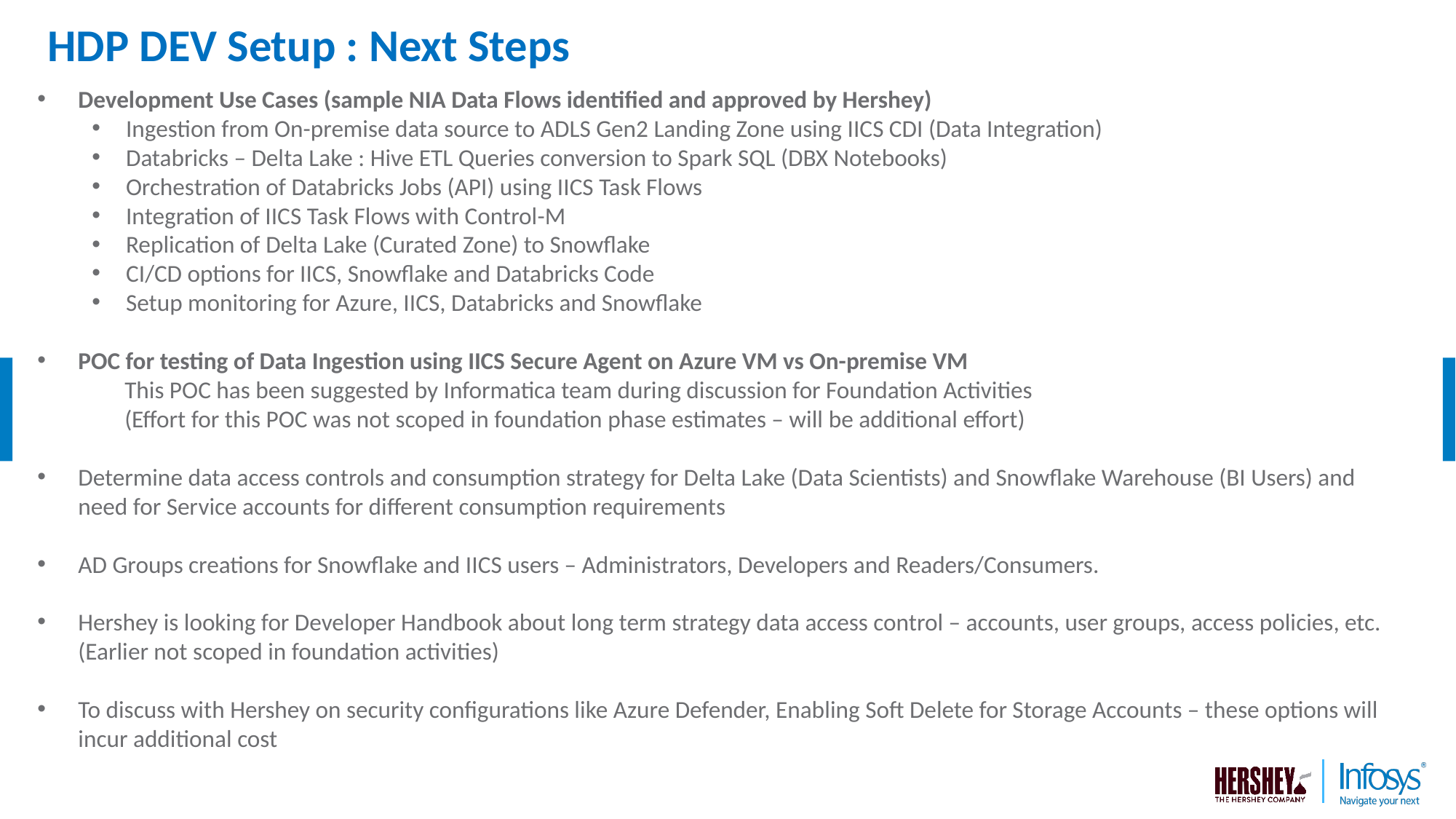

# HDP DEV Setup : Next Steps
Development Use Cases (sample NIA Data Flows identified and approved by Hershey)
Ingestion from On-premise data source to ADLS Gen2 Landing Zone using IICS CDI (Data Integration)
Databricks – Delta Lake : Hive ETL Queries conversion to Spark SQL (DBX Notebooks)
Orchestration of Databricks Jobs (API) using IICS Task Flows
Integration of IICS Task Flows with Control-M
Replication of Delta Lake (Curated Zone) to Snowflake
CI/CD options for IICS, Snowflake and Databricks Code
Setup monitoring for Azure, IICS, Databricks and Snowflake

POC for testing of Data Ingestion using IICS Secure Agent on Azure VM vs On-premise VM
                This POC has been suggested by Informatica team during discussion for Foundation Activities
                (Effort for this POC was not scoped in foundation phase estimates – will be additional effort)

Determine data access controls and consumption strategy for Delta Lake (Data Scientists) and Snowflake Warehouse (BI Users) and need for Service accounts for different consumption requirements

AD Groups creations for Snowflake and IICS users – Administrators, Developers and Readers/Consumers.

Hershey is looking for Developer Handbook about long term strategy data access control – accounts, user groups, access policies, etc. (Earlier not scoped in foundation activities)

To discuss with Hershey on security configurations like Azure Defender, Enabling Soft Delete for Storage Accounts – these options will incur additional cost